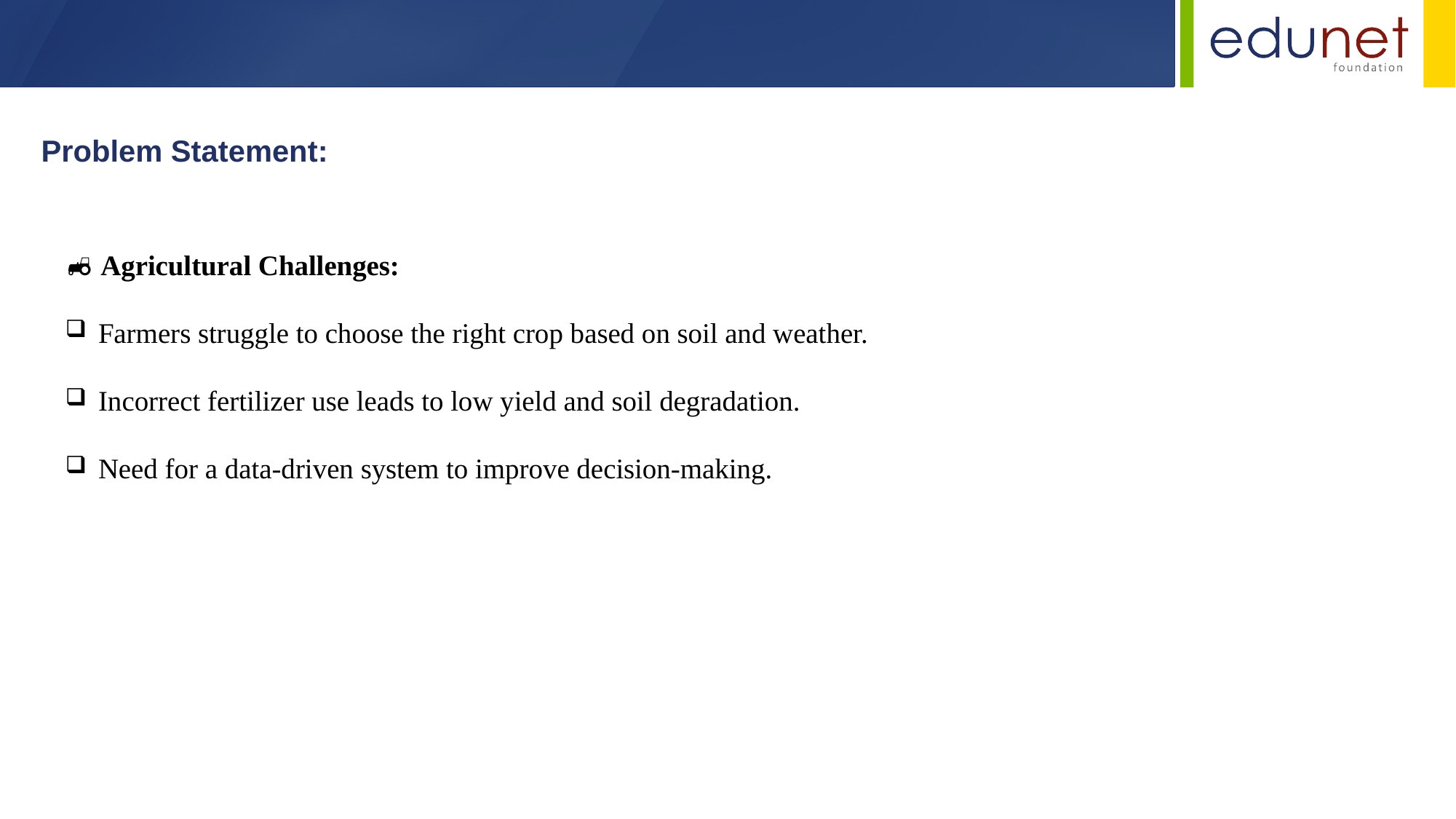

Problem Statement:
🚜 Agricultural Challenges:
 Farmers struggle to choose the right crop based on soil and weather.
 Incorrect fertilizer use leads to low yield and soil degradation.
 Need for a data-driven system to improve decision-making.